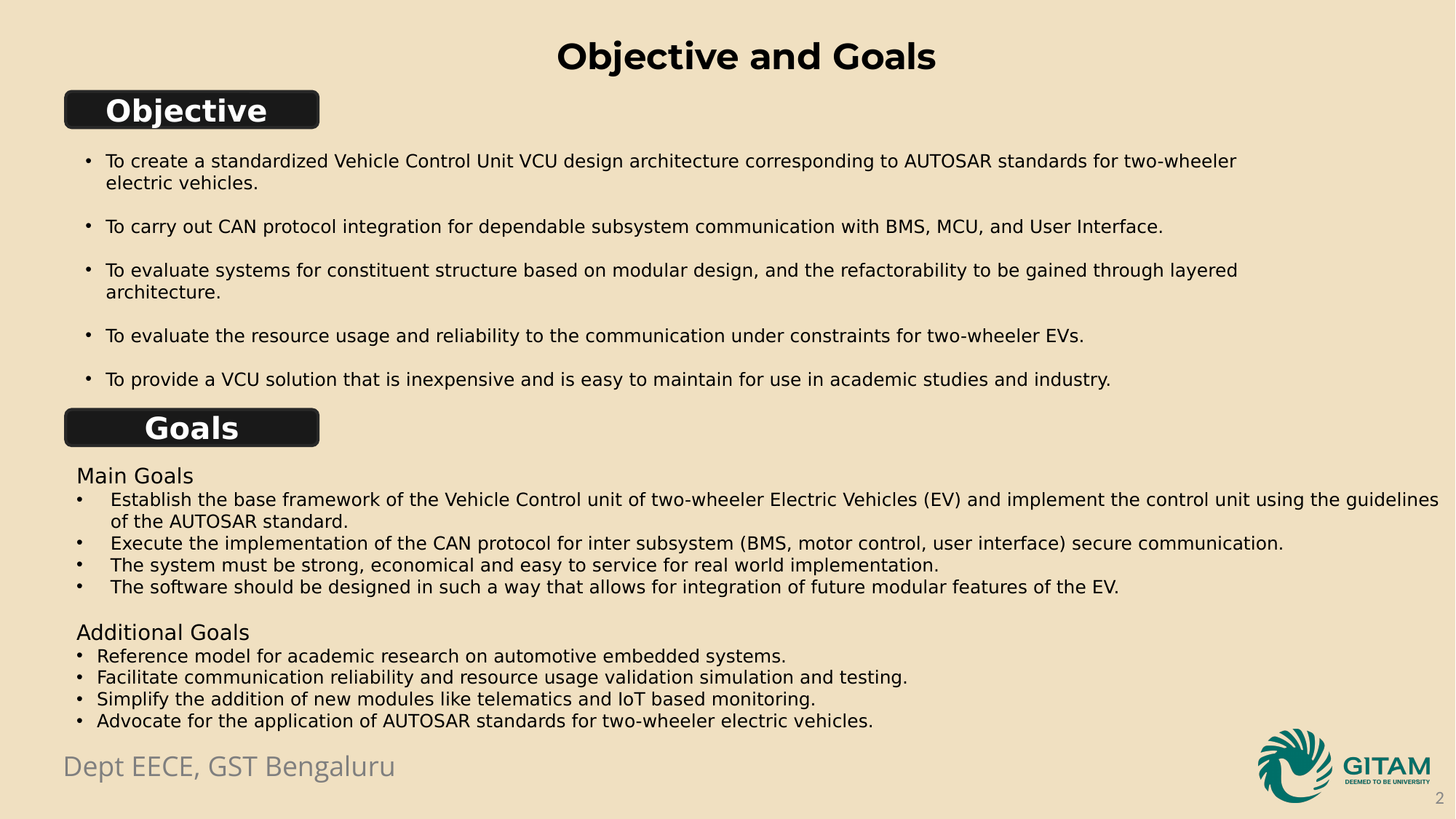

Objective and Goals
Objective

To create a standardized Vehicle Control Unit VCU design architecture corresponding to AUTOSAR standards for two-wheeler electric vehicles.

To carry out CAN protocol integration for dependable subsystem communication with BMS, MCU, and User Interface.

To evaluate systems for constituent structure based on modular design, and the refactorability to be gained through layered architecture.

To evaluate the resource usage and reliability to the communication under constraints for two-wheeler EVs.

To provide a VCU solution that is inexpensive and is easy to maintain for use in academic studies and industry.

Goals
Main Goals
Establish the base framework of the Vehicle Control unit of two-wheeler Electric Vehicles (EV) and implement the control unit using the guidelines of the AUTOSAR standard.
Execute the implementation of the CAN protocol for inter subsystem (BMS, motor control, user interface) secure communication.
The system must be strong, economical and easy to service for real world implementation.
The software should be designed in such a way that allows for integration of future modular features of the EV.

Additional Goals
Reference model for academic research on automotive embedded systems.
Facilitate communication reliability and resource usage validation simulation and testing.
Simplify the addition of new modules like telematics and IoT based monitoring.
Advocate for the application of AUTOSAR standards for two-wheeler electric vehicles.

2